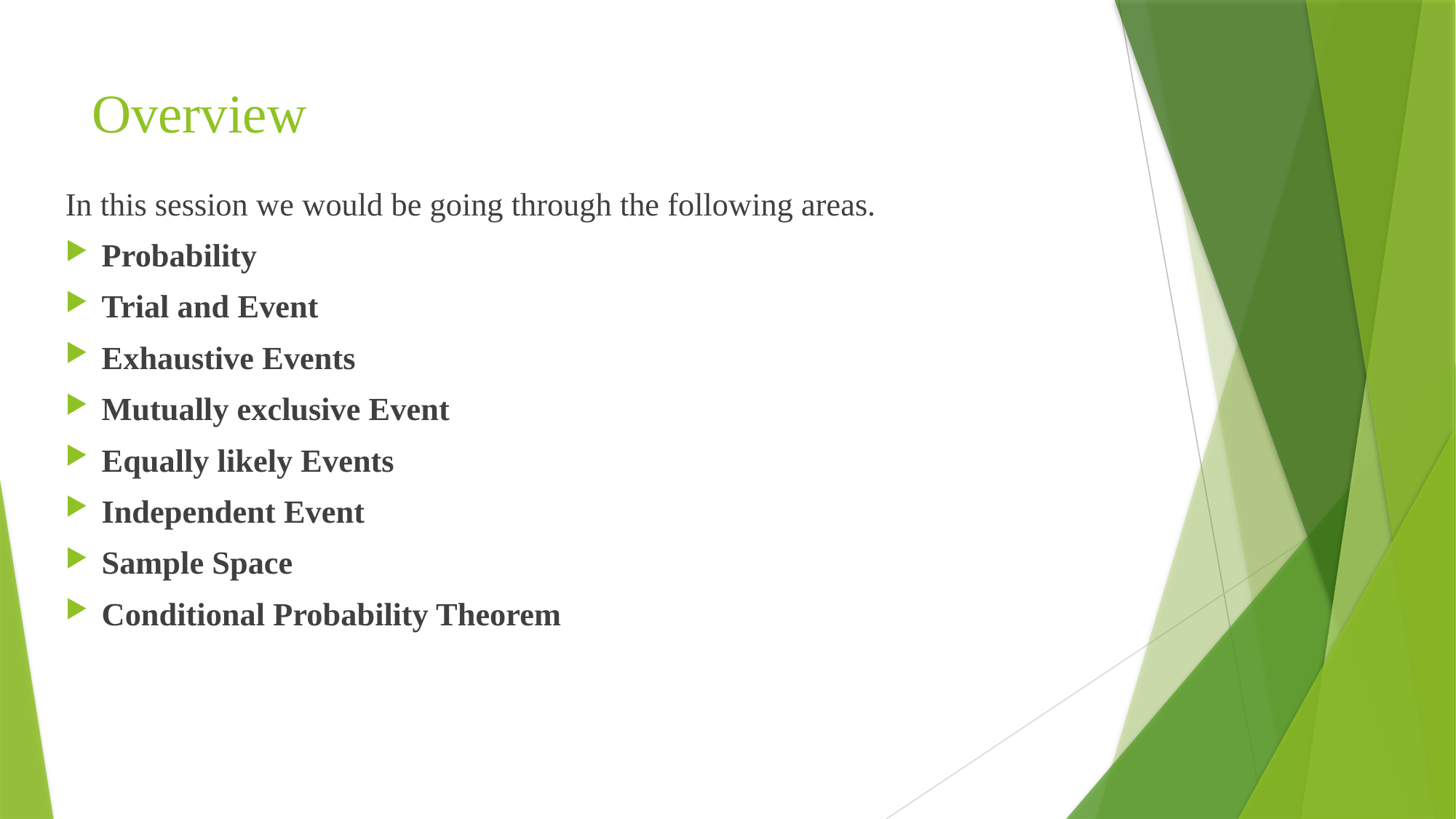

# Overview
In this session we would be going through the following areas.
Probability
Trial and Event
Exhaustive Events
Mutually exclusive Event
Equally likely Events
Independent Event
Sample Space
Conditional Probability Theorem